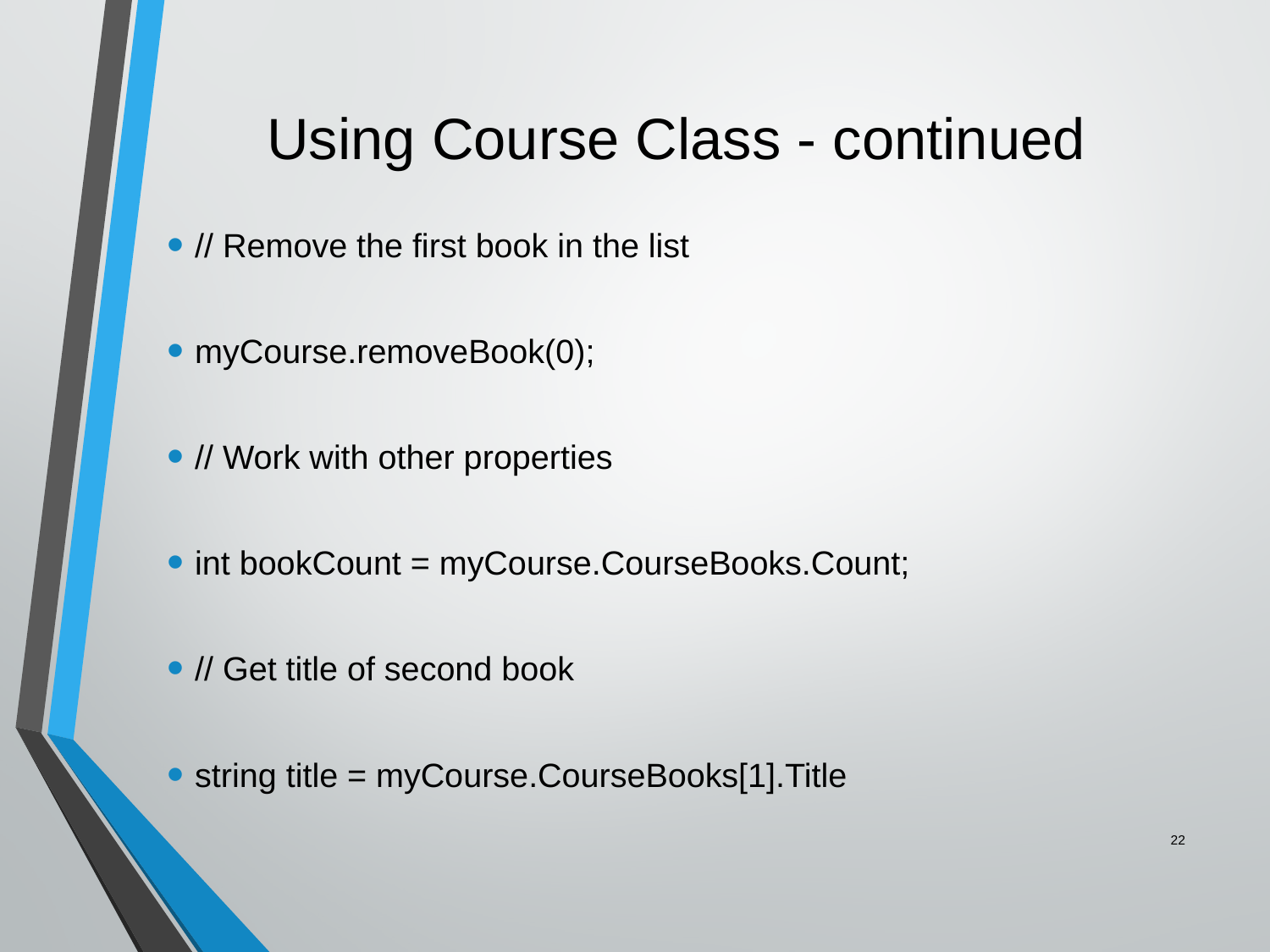

# Using Course Class - continued
// Remove the first book in the list

myCourse.removeBook(0);

// Work with other properties

int bookCount = myCourse.CourseBooks.Count;

// Get title of second book

string title = myCourse.CourseBooks[1].Title
22